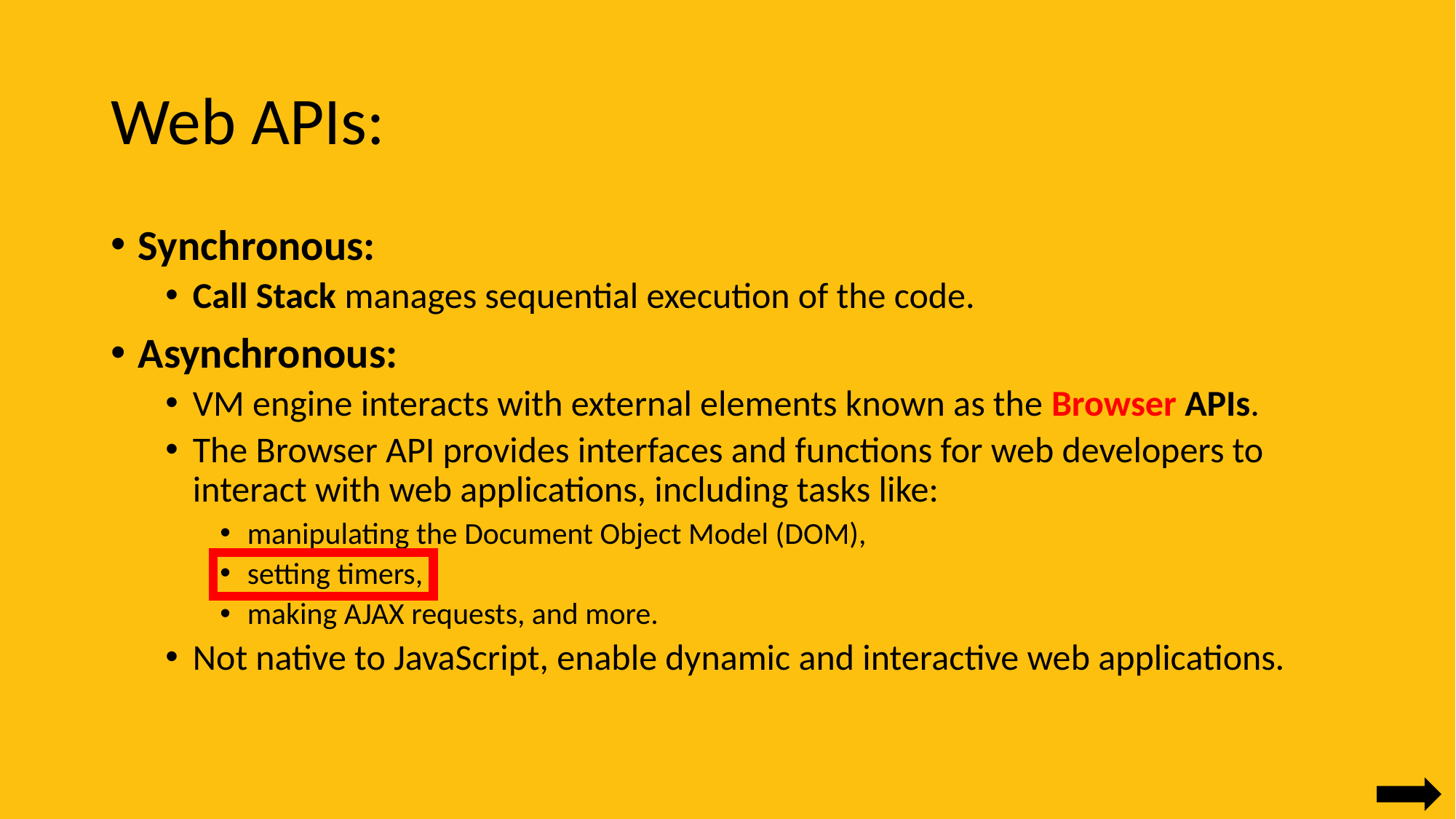

# Web APIs:
Synchronous:
Call Stack manages sequential execution of the code.
Asynchronous:
VM engine interacts with external elements known as the Browser APIs.
The Browser API provides interfaces and functions for web developers to interact with web applications, including tasks like:
manipulating the Document Object Model (DOM),
setting timers,
making AJAX requests, and more.
Not native to JavaScript, enable dynamic and interactive web applications.